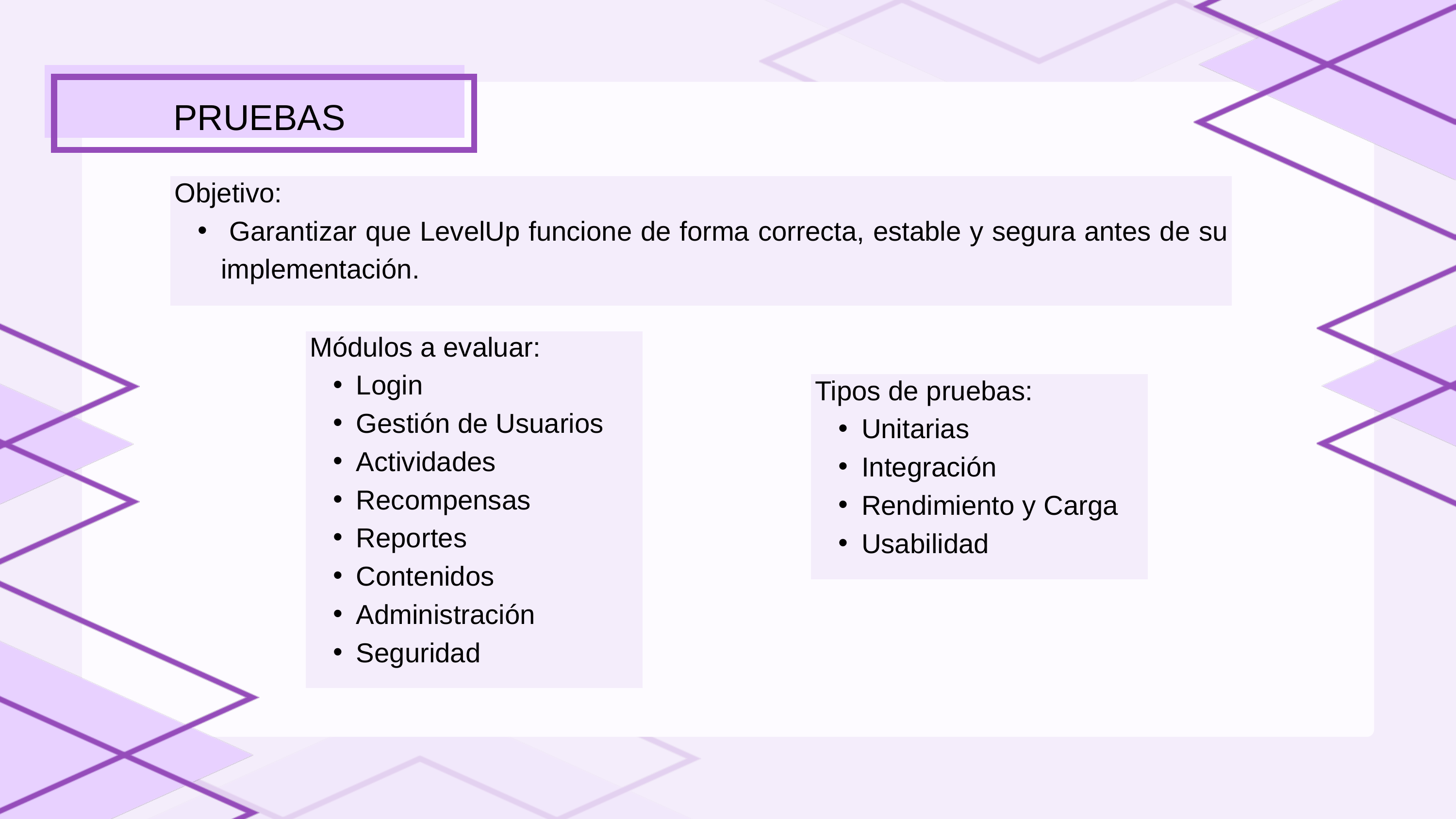

PRUEBAS

Objetivo:
 Garantizar que LevelUp funcione de forma correcta, estable y segura antes de su implementación.

Módulos a evaluar:
Login
Gestión de Usuarios
Actividades
Recompensas
Reportes
Contenidos
Administración
Seguridad

Tipos de pruebas:
Unitarias
Integración
Rendimiento y Carga
Usabilidad